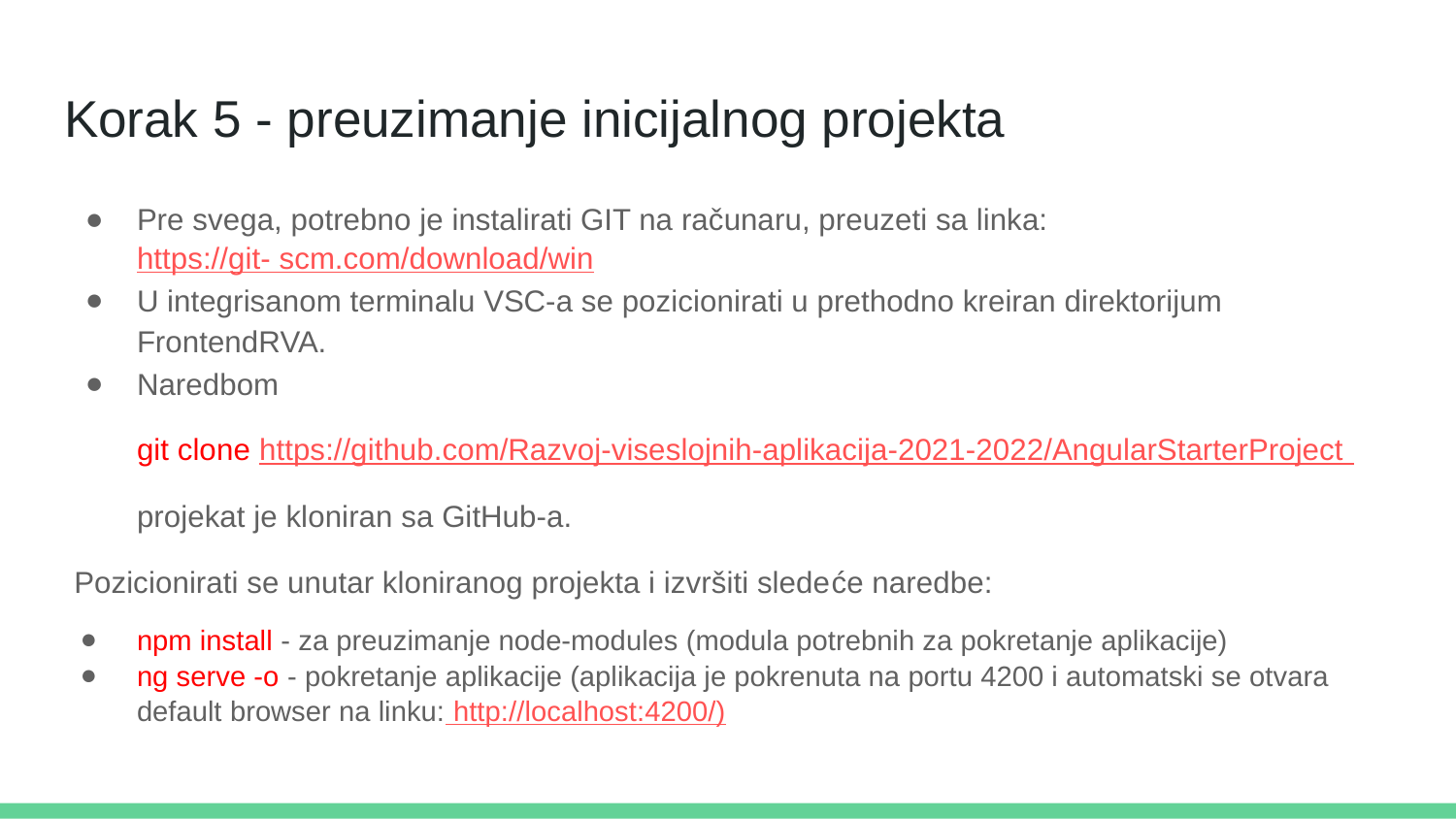

# Korak 5 - preuzimanje inicijalnog projekta
Pre svega, potrebno je instalirati GIT na računaru, preuzeti sa linka: https://git- scm.com/download/win
U integrisanom terminalu VSC-a se pozicionirati u prethodno kreiran direktorijum FrontendRVA.
Naredbom
git clone https://github.com/Razvoj-viseslojnih-aplikacija-2021-2022/AngularStarterProject
projekat je kloniran sa GitHub-a.
Pozicionirati se unutar kloniranog projekta i izvršiti sledeće naredbe:
npm install - za preuzimanje node-modules (modula potrebnih za pokretanje aplikacije)
ng serve -o - pokretanje aplikacije (aplikacija je pokrenuta na portu 4200 i automatski se otvara default browser na linku: http://localhost:4200/)